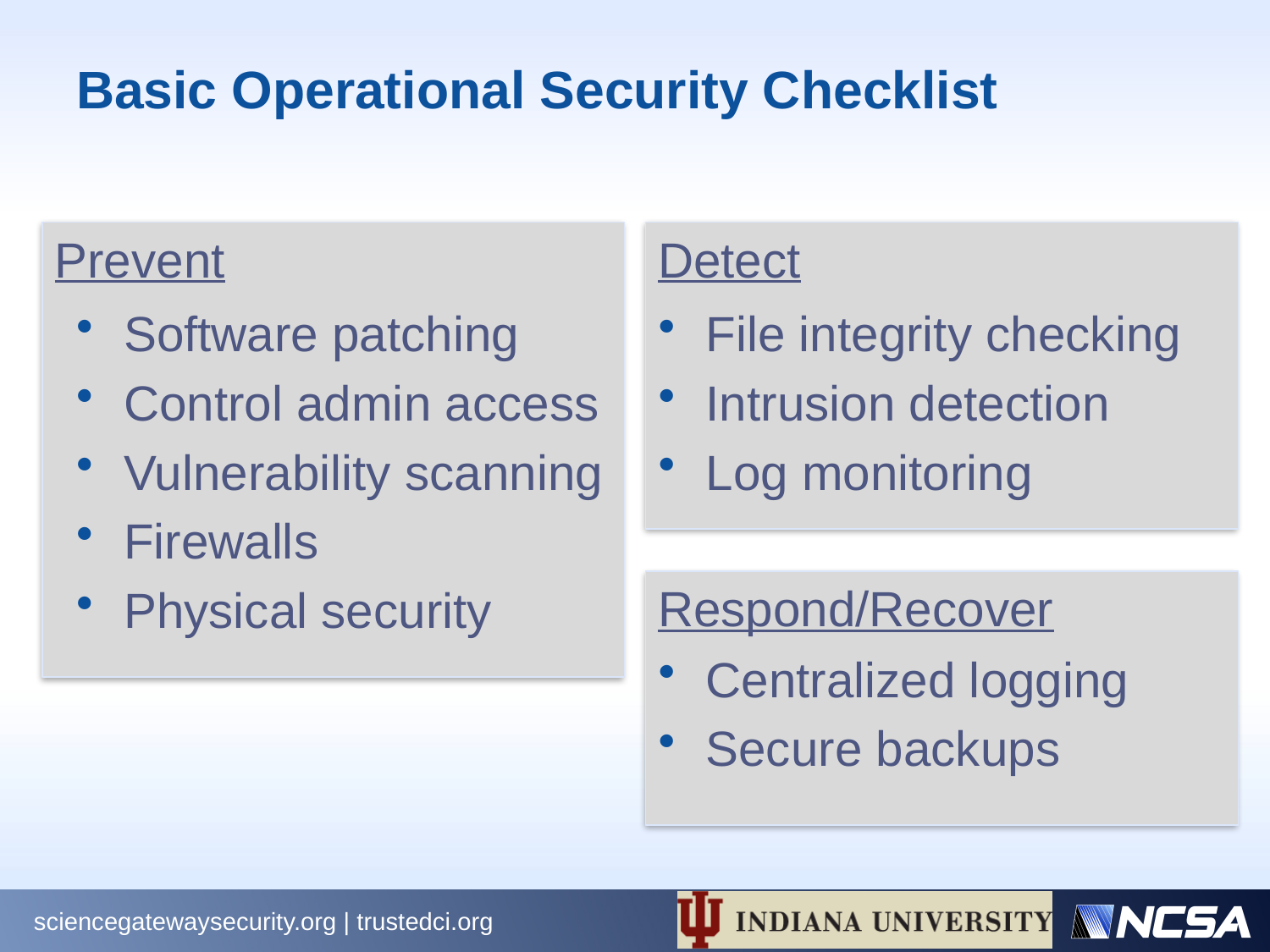

# Basic Operational Security Checklist
Prevent
Detect
Software patching
Control admin access
Vulnerability scanning
Firewalls
Physical security

File integrity checking
Intrusion detection
Log monitoring

Centralized logging
Secure backups
Respond/Recover
sciencegatewaysecurity.org | trustedci.org